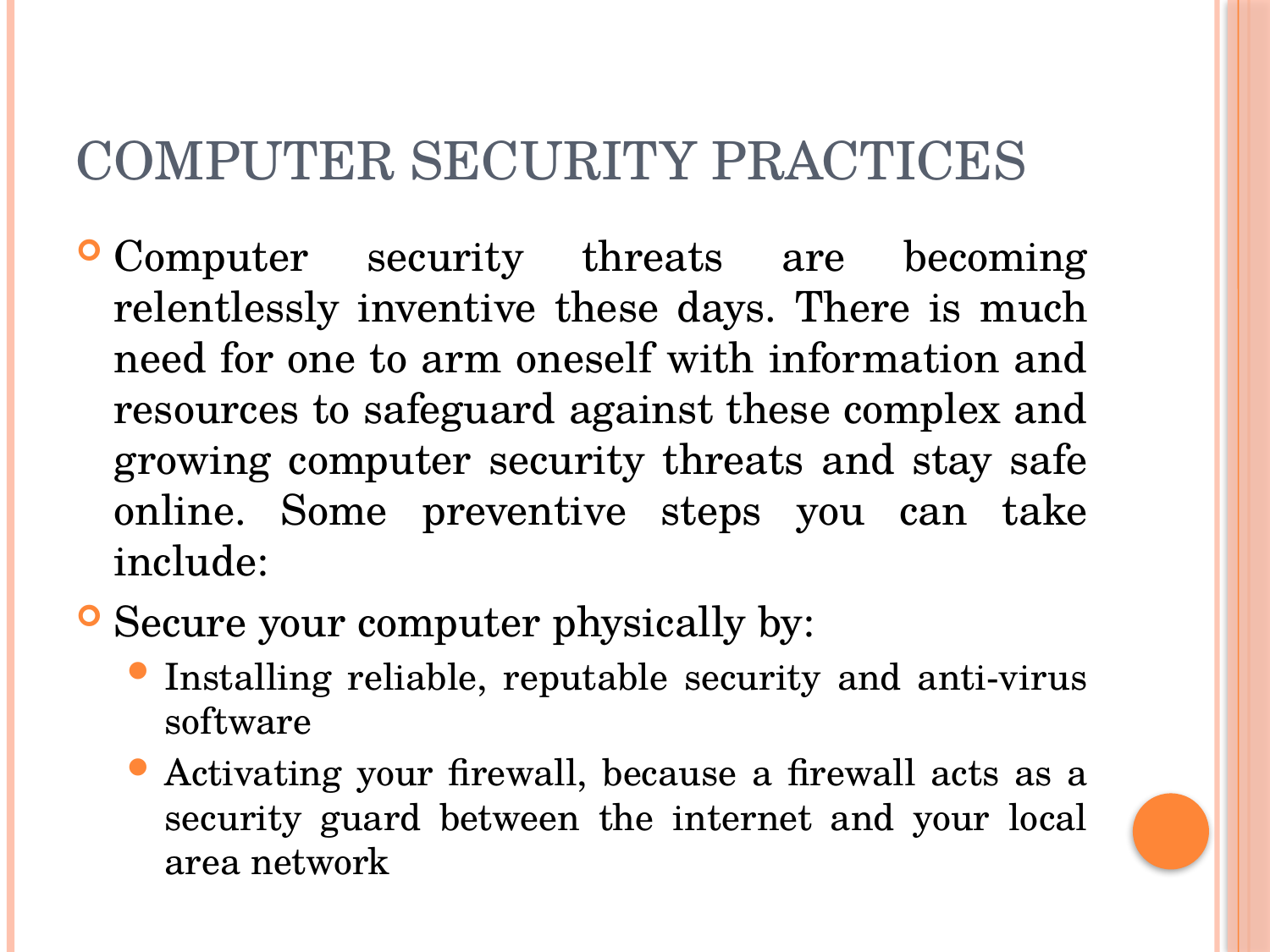

# Computer Security Practices
Computer security threats are becoming relentlessly inventive these days. There is much need for one to arm oneself with information and resources to safeguard against these complex and growing computer security threats and stay safe online. Some preventive steps you can take include:
Secure your computer physically by:
Installing reliable, reputable security and anti-virus software
Activating your firewall, because a firewall acts as a security guard between the internet and your local area network